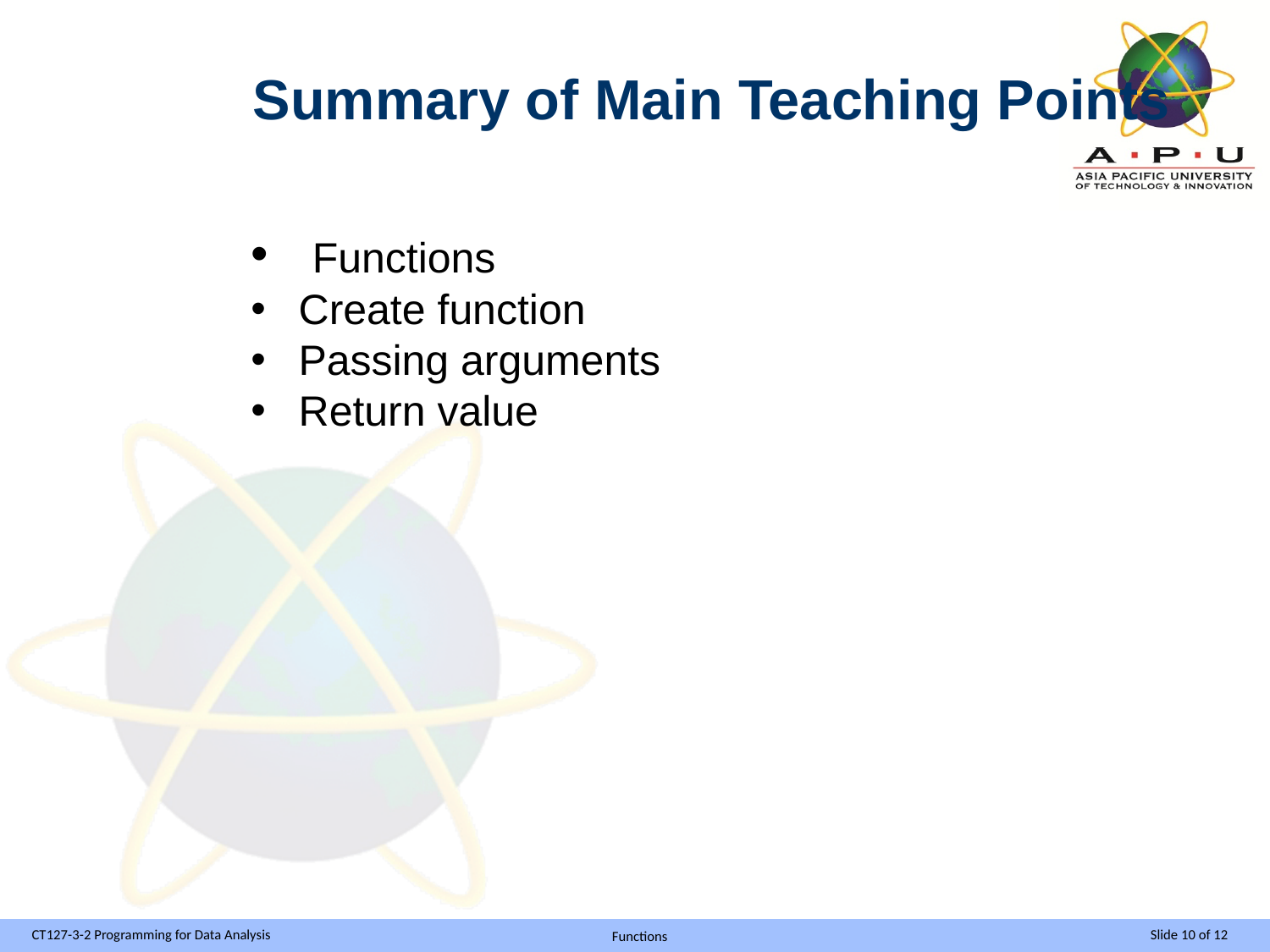

Summary of Main Teaching Points
 Functions
Create function
Passing arguments
Return value